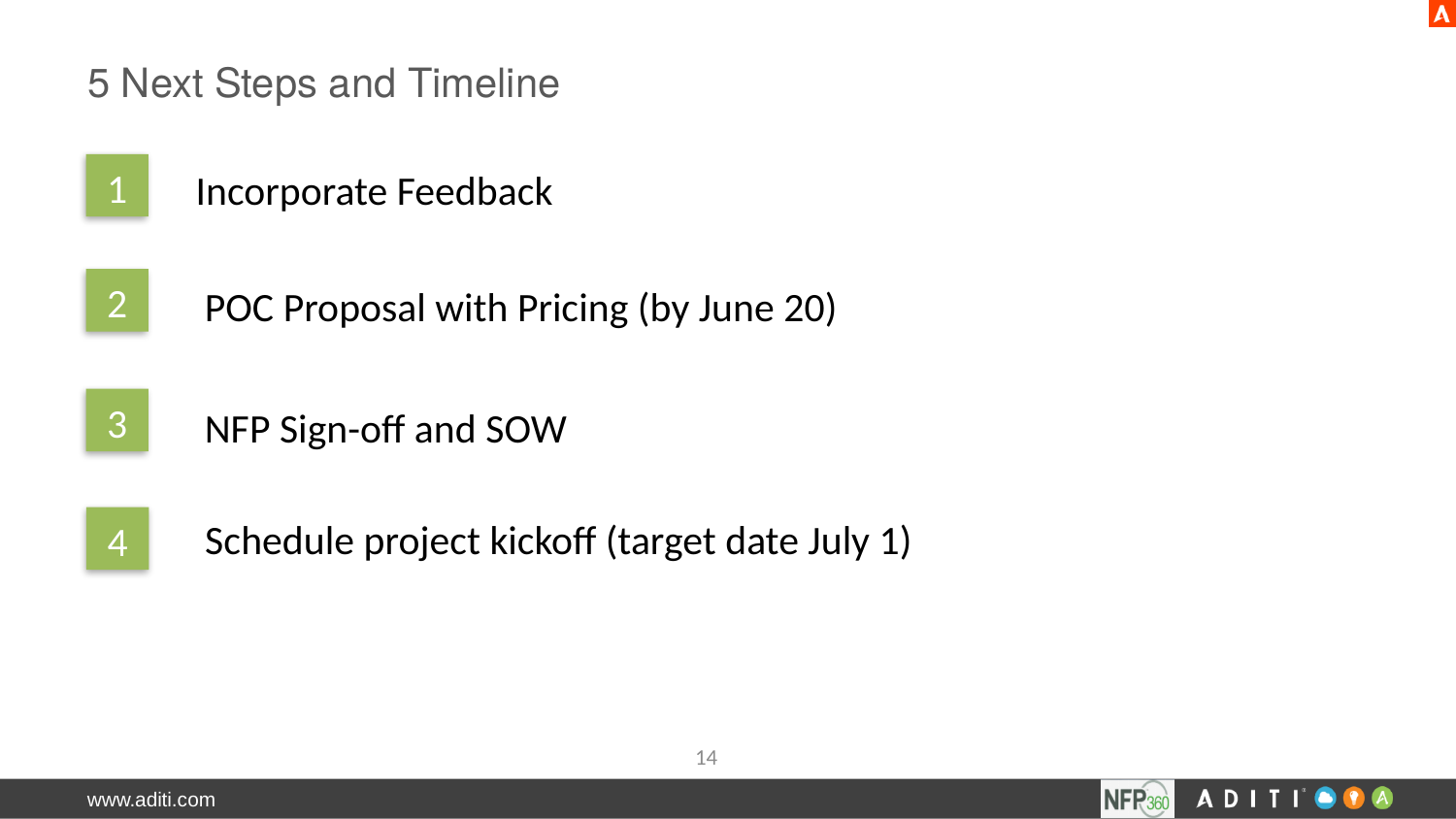

# 5 Next Steps and Timeline
Incorporate Feedback
1
POC Proposal with Pricing (by June 20)
2
NFP Sign-off and SOW
3
4
Schedule project kickoff (target date July 1)
14